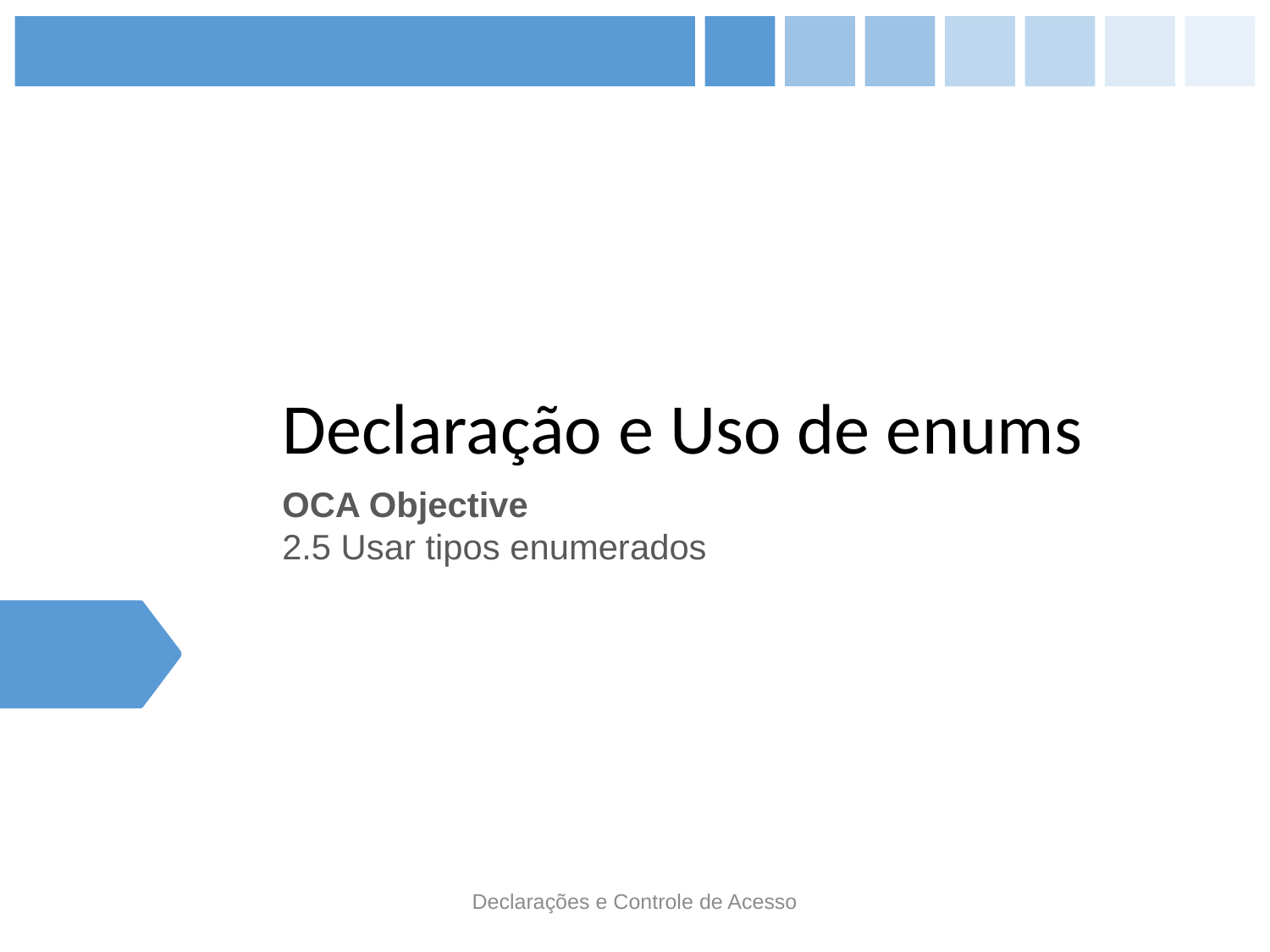

# Declaração e Uso de enums
OCA Objective
2.5 Usar tipos enumerados
Declarações e Controle de Acesso